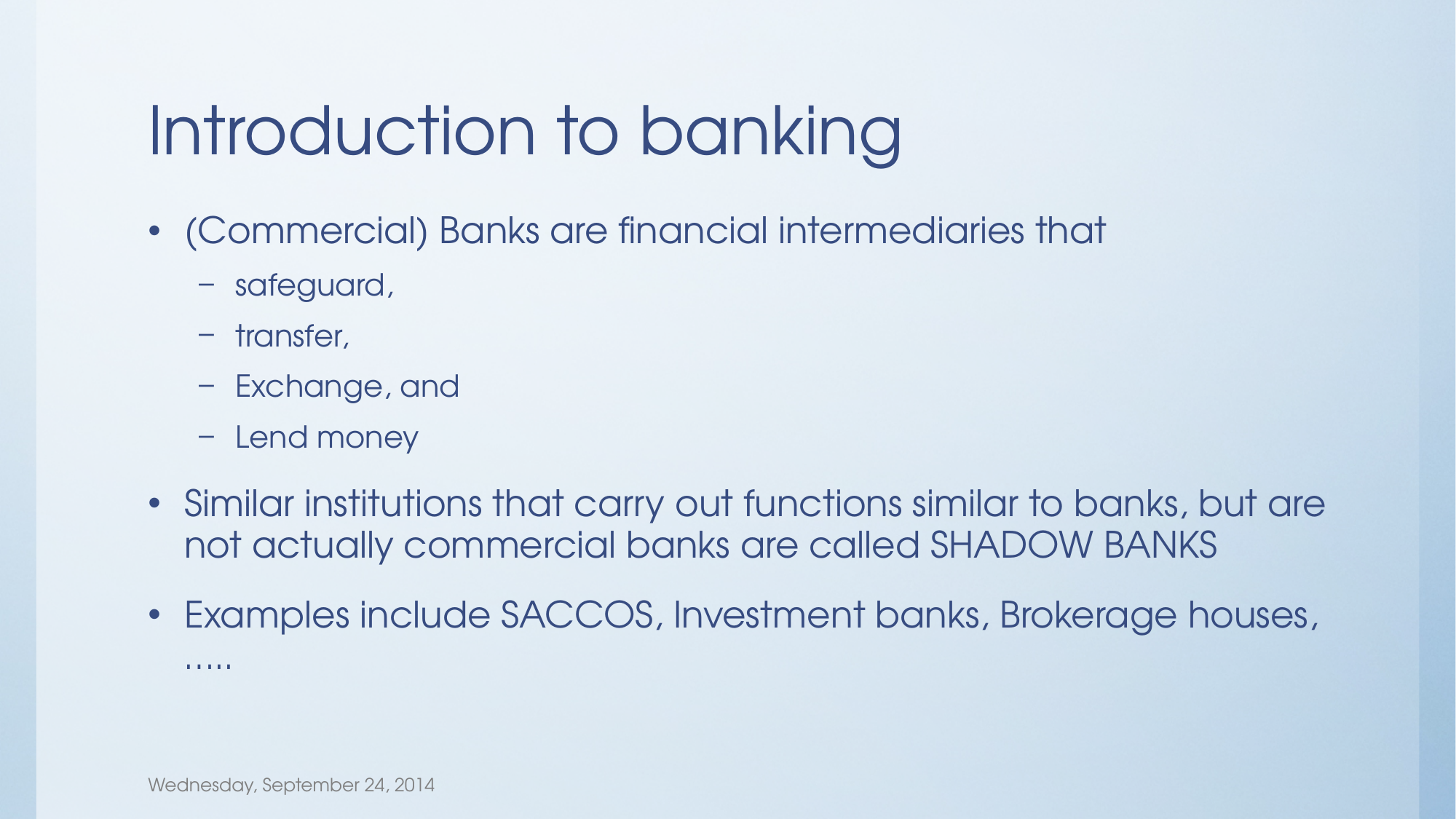

# Introduction to banking
(Commercial) Banks are financial intermediaries that
safeguard,
transfer,
Exchange, and
Lend money
Similar institutions that carry out functions similar to banks, but are not actually commercial banks are called SHADOW BANKS
Examples include SACCOS, Investment banks, Brokerage houses, …..

Wednesday, September 24, 2014